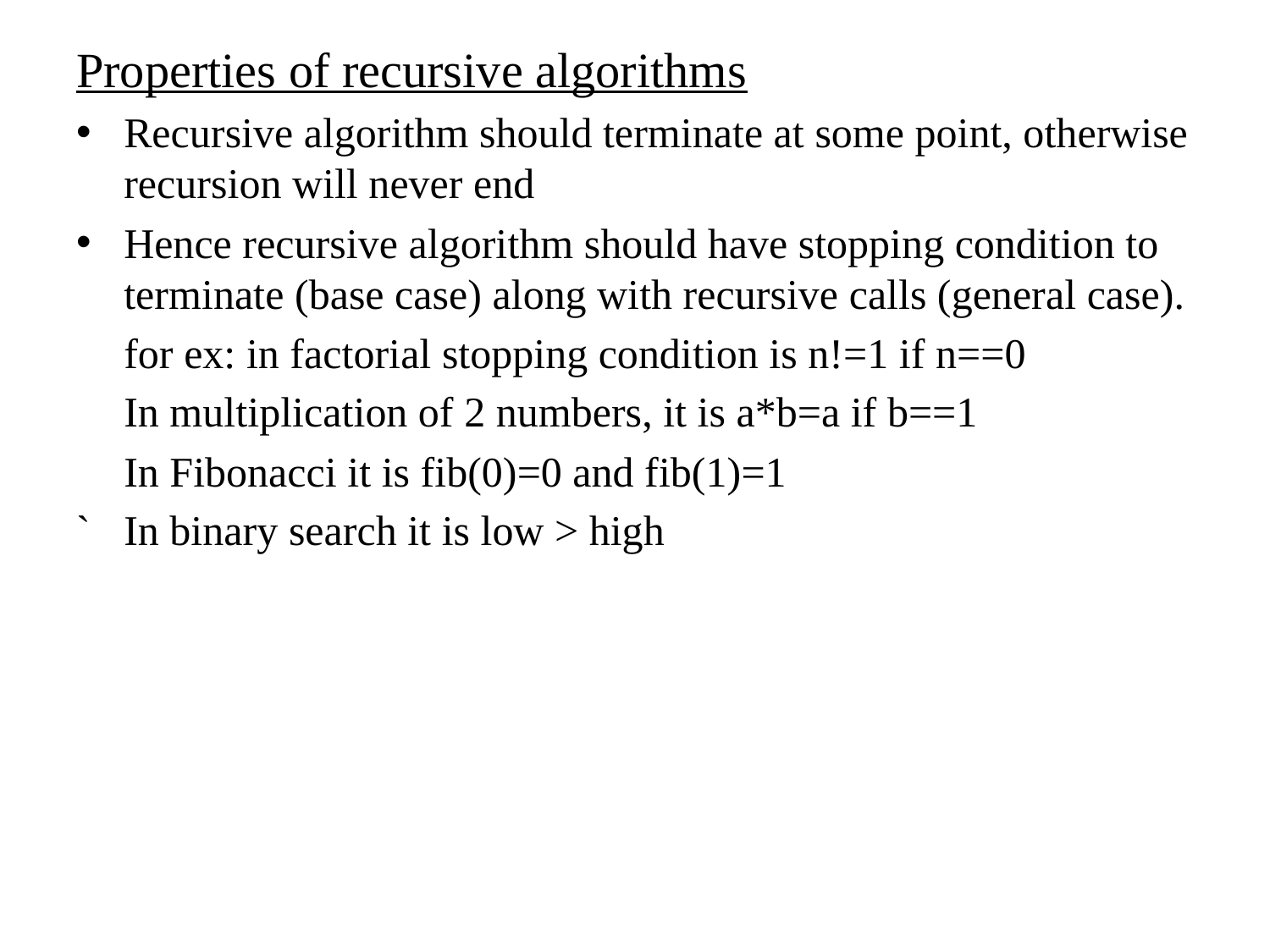

Properties of recursive algorithms
Recursive algorithm should terminate at some point, otherwise recursion will never end
Hence recursive algorithm should have stopping condition to terminate (base case) along with recursive calls (general case).
	for ex: in factorial stopping condition is n!=1 if n==0
	In multiplication of 2 numbers, it is a*b=a if b==1
	In Fibonacci it is fib(0)=0 and fib(1)=1
` 	In binary search it is low > high